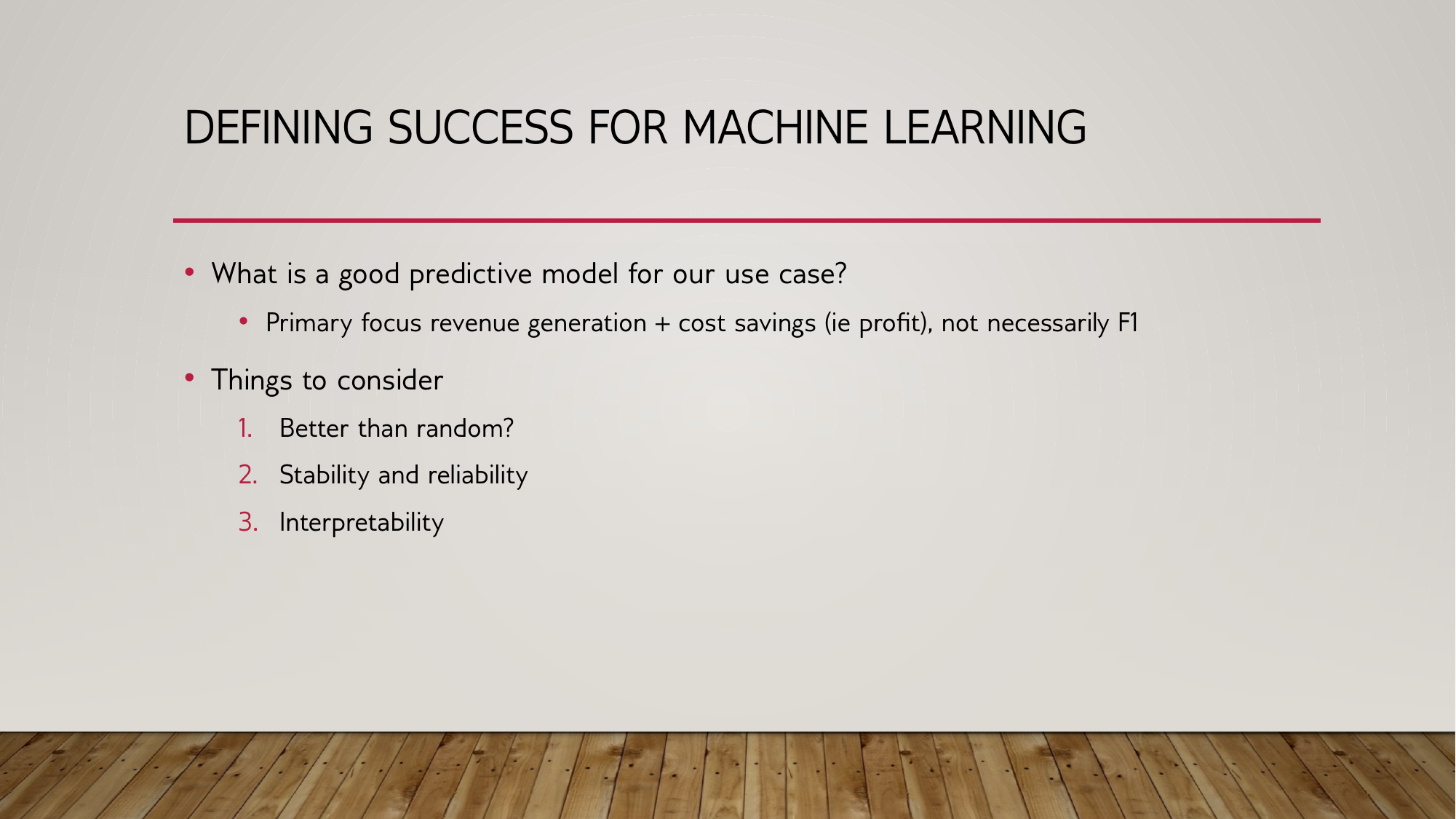

# Defining Success for Machine Learning
What is a good predictive model for our use case?
Primary focus revenue generation + cost savings (ie profit), not necessarily F1
Things to consider
Better than random?
Stability and reliability
Interpretability